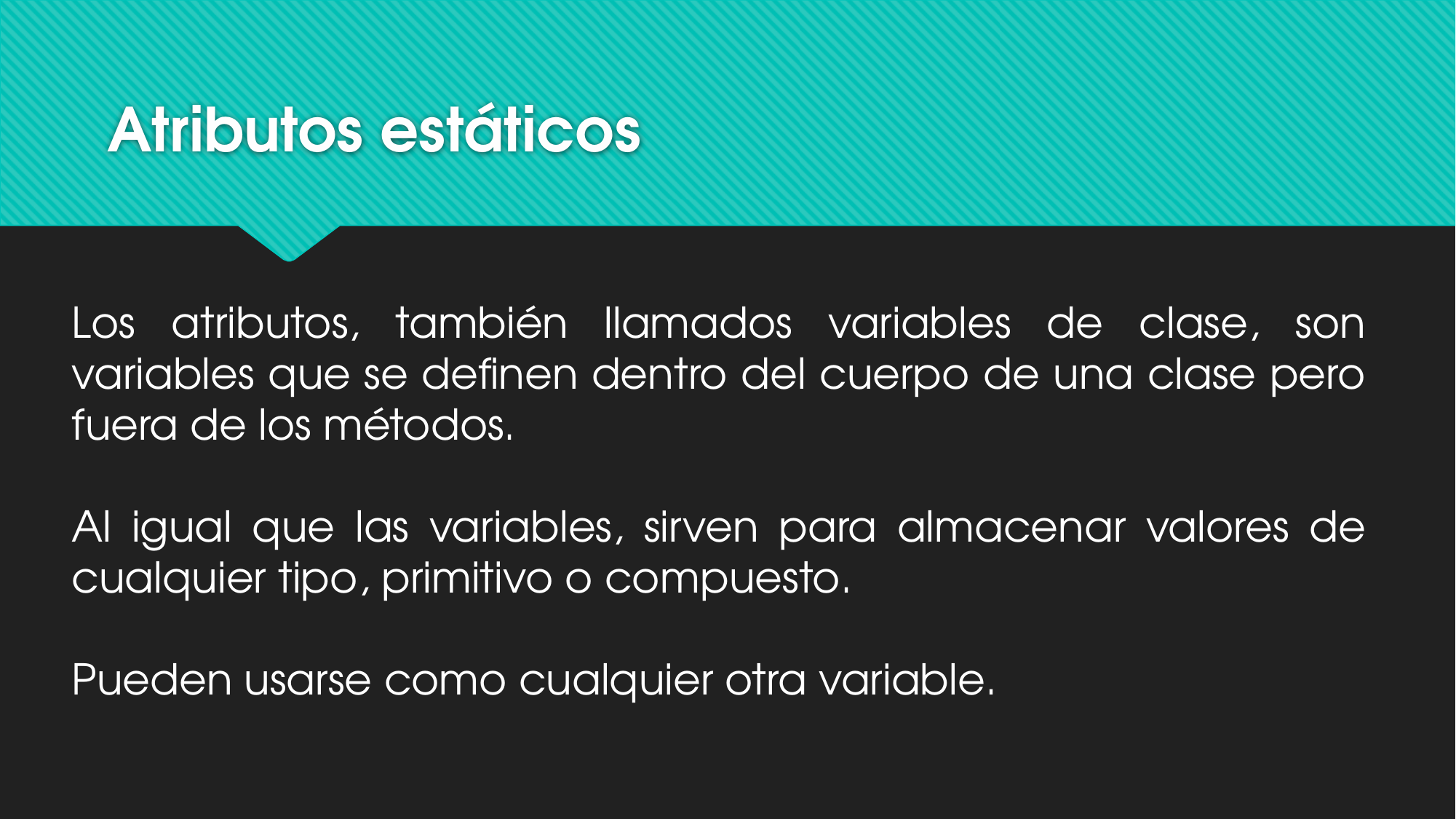

# Atributos estáticos
Los atributos, también llamados variables de clase, son variables que se definen dentro del cuerpo de una clase pero fuera de los métodos.

Al igual que las variables, sirven para almacenar valores de cualquier tipo, primitivo o compuesto.

Pueden usarse como cualquier otra variable.